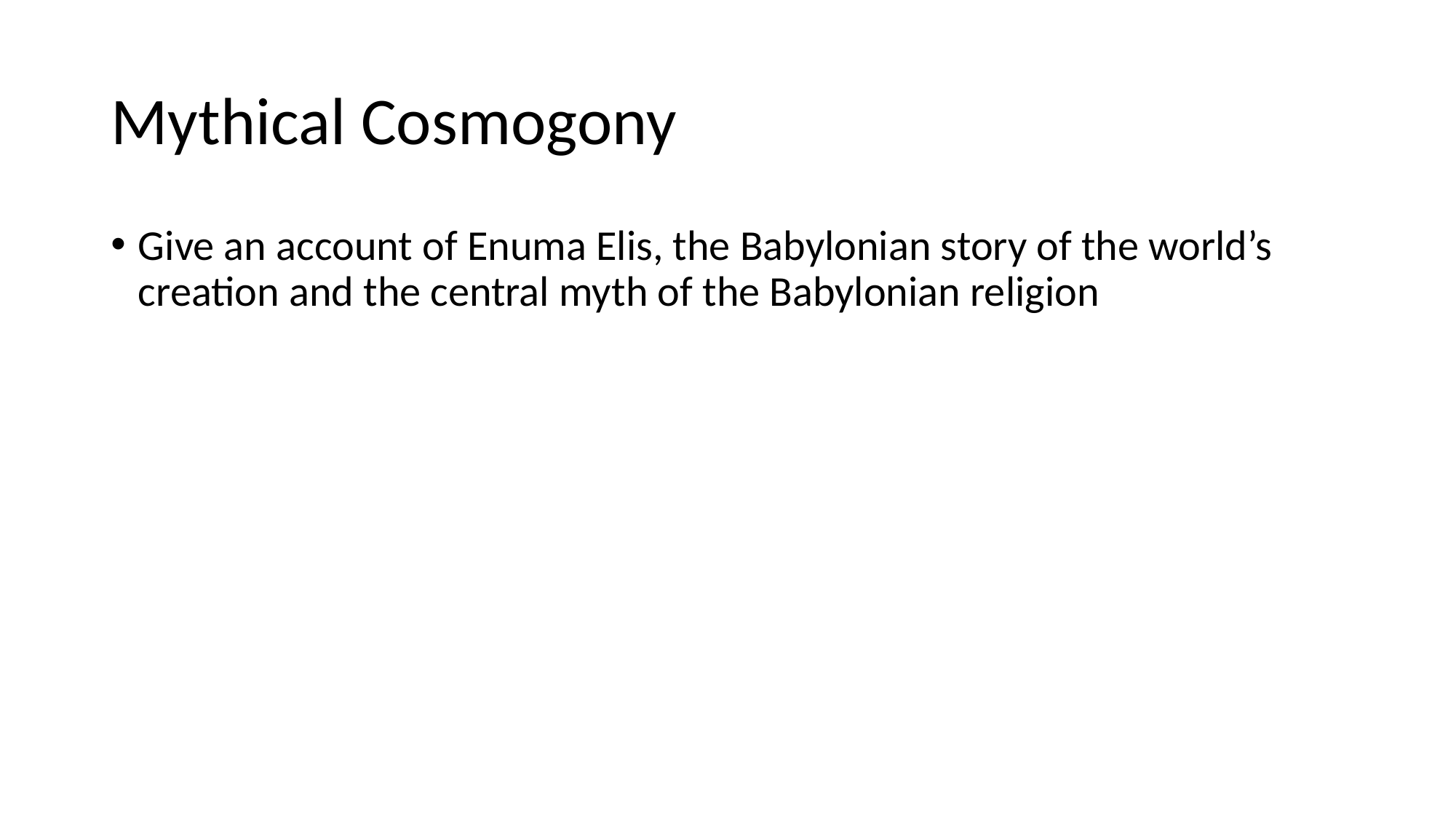

# Mythical Cosmogony
Give an account of Enuma Elis, the Babylonian story of the world’s creation and the central myth of the Babylonian religion